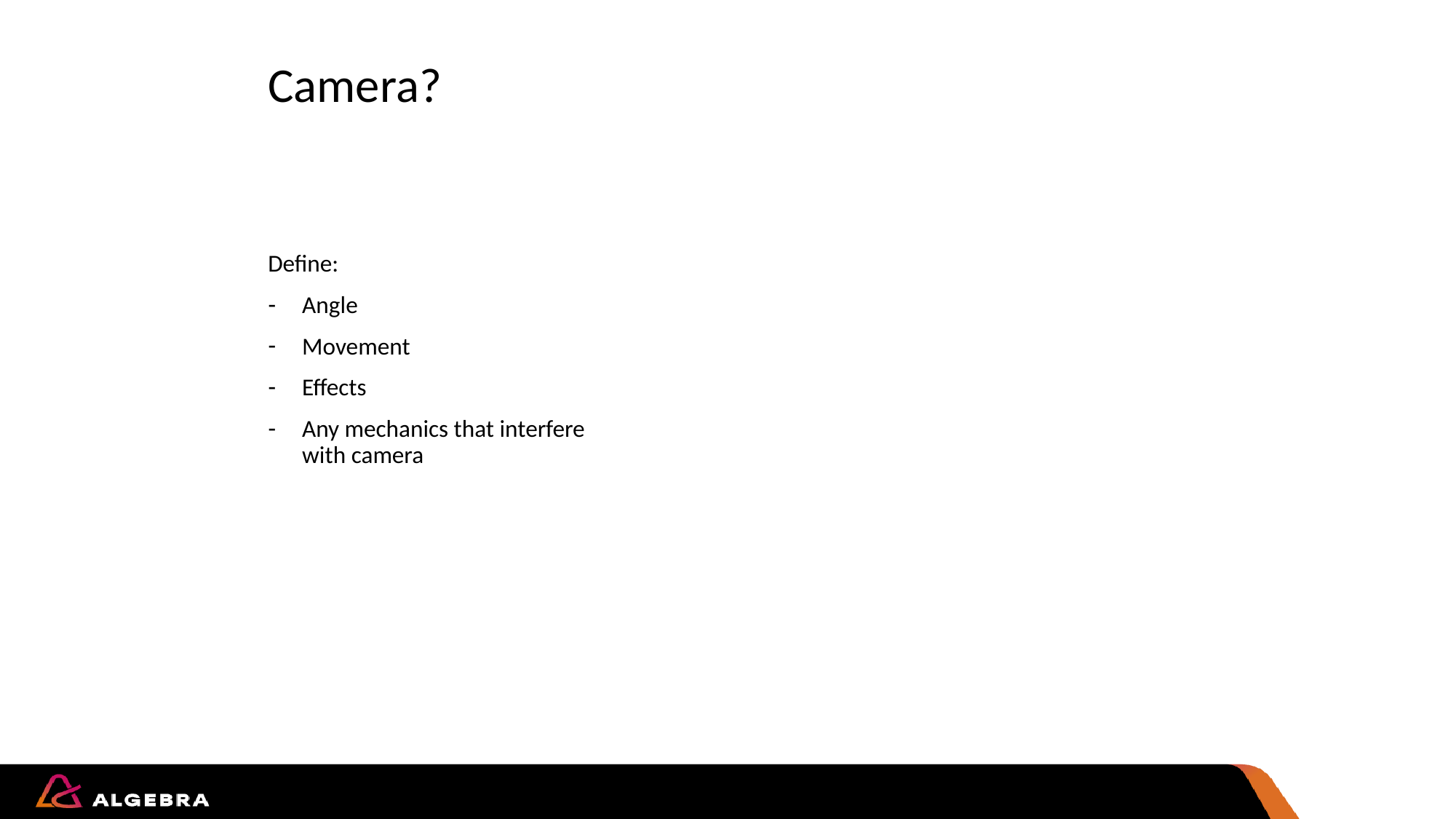

# Camera?
Define:
Angle
Movement
Effects
Any mechanics that interfere with camera